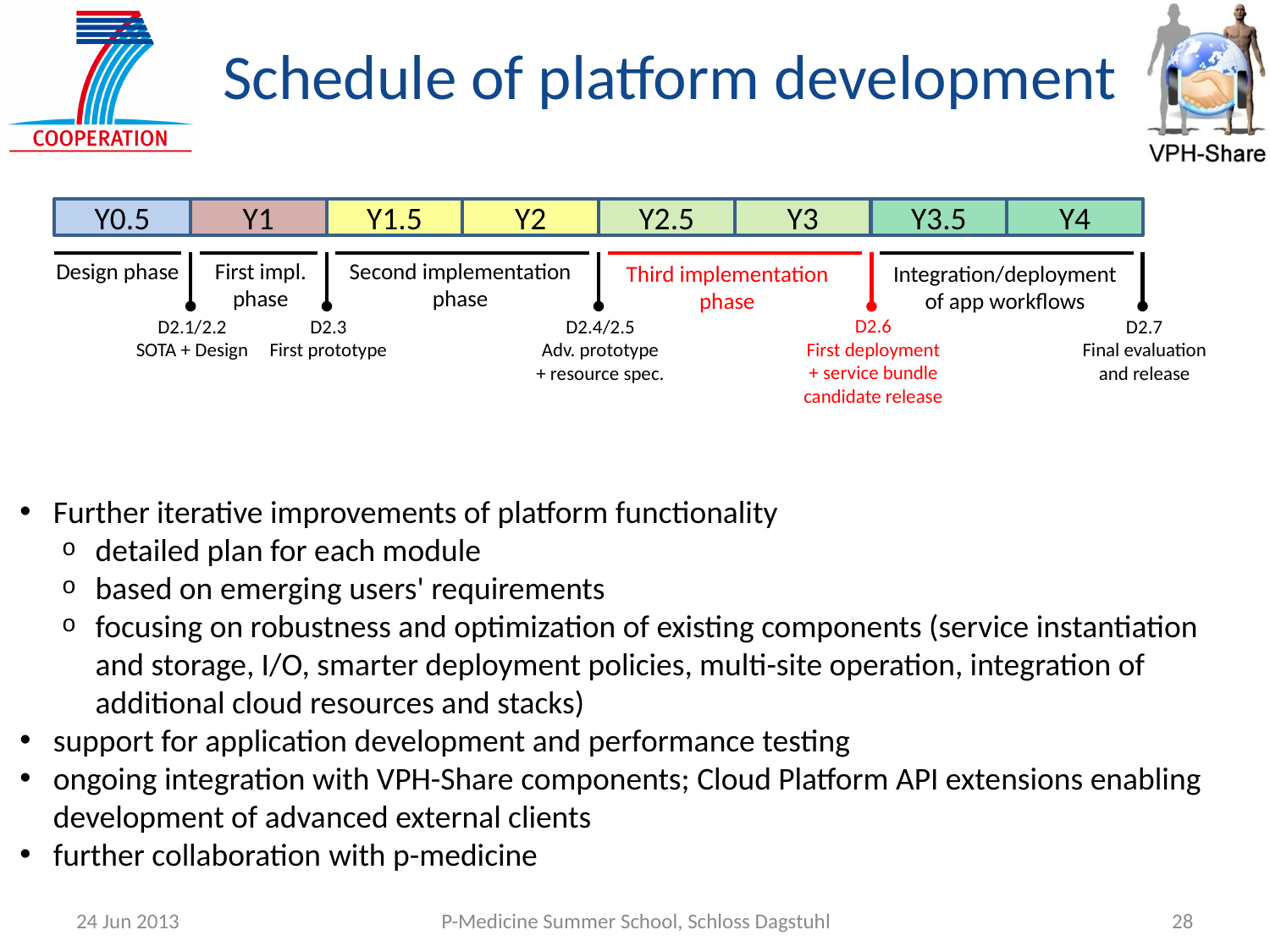

Schedule of platform development
Y0.5
Y1
Y1.5
Y2
Y2.5
Y3
Y3.5
Y4
Design phase
First impl.
phase
Second implementation
phase
D2.1/2.2
SOTA + Design
D2.3
First prototype
D2.4/2.5
Adv. prototype
+ resource spec.
D2.7
Final evaluation
and release
Third implementation
phase
Integration/deployment
of app workflows
D2.6
First deployment
+ service bundle
candidate release

Further iterative improvements of platform functionality
detailed plan for each module
based on emerging users' requirements
focusing on robustness and optimization of existing components (service instantiation and storage, I/O, smarter deployment policies, multi-site operation, integration of additional cloud resources and stacks)
support for application development and performance testing
ongoing integration with VPH-Share components; Cloud Platform API extensions enabling development of advanced external clients
further collaboration with p-medicine